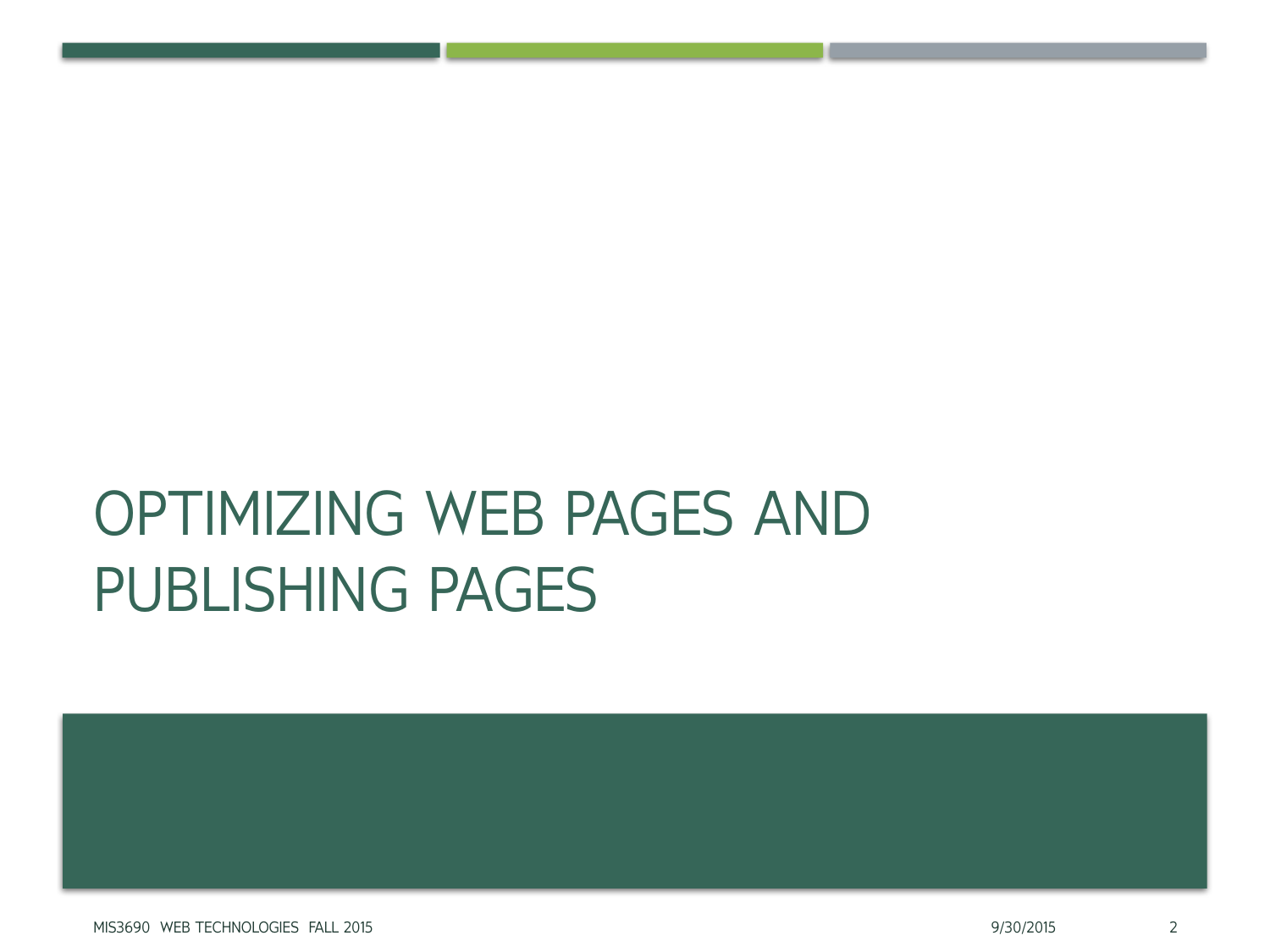

# Optimizing Web Pages and Publishing pages

MIS3690  Web Technologies  Fall 2015
9/30/2015
2